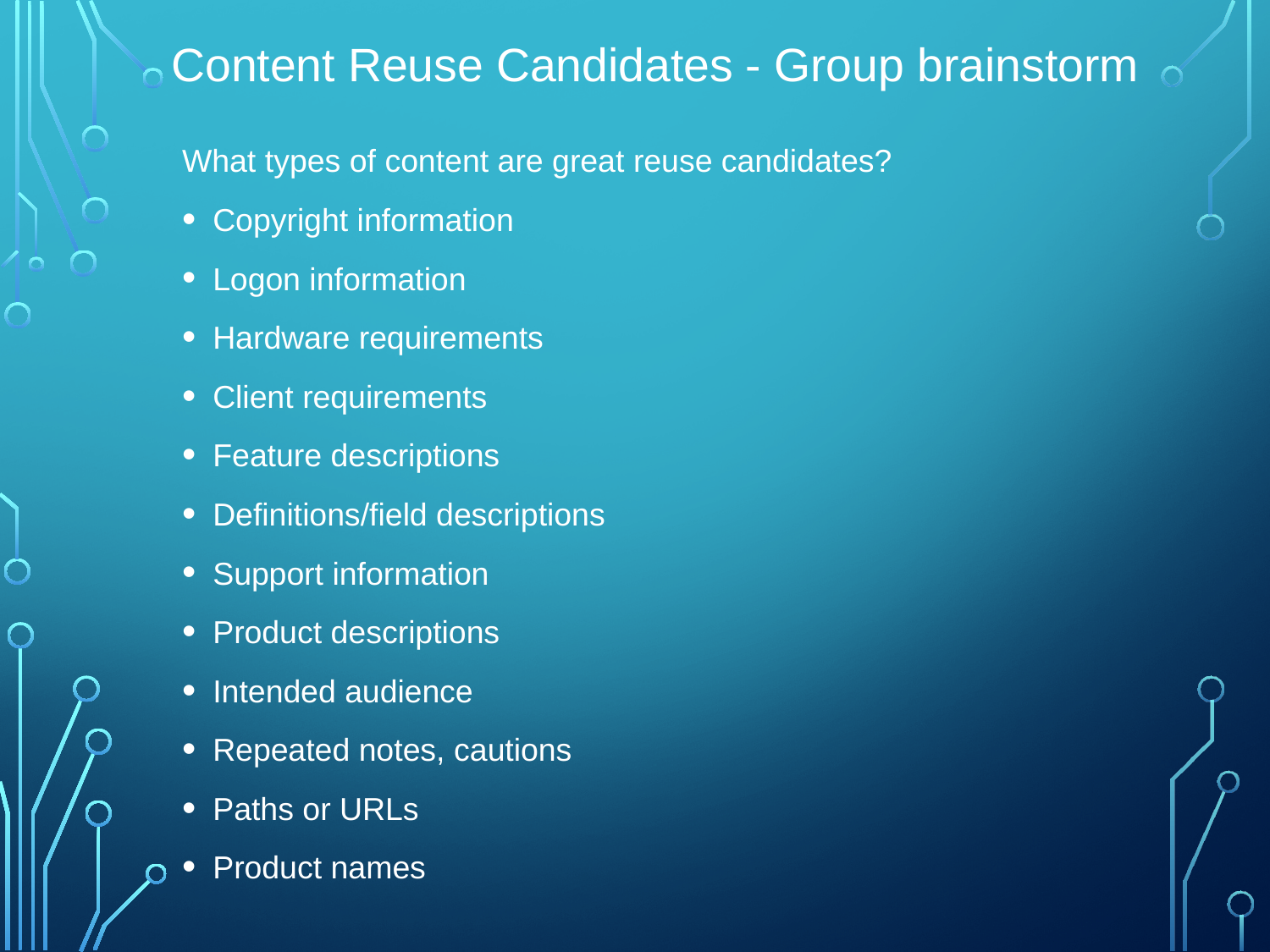

# Content Reuse Candidates - Group brainstorm
What types of content are great reuse candidates?
Copyright information
Logon information
Hardware requirements
Client requirements
Feature descriptions
Definitions/field descriptions
Support information
Product descriptions
Intended audience
Repeated notes, cautions
Paths or URLs
Product names